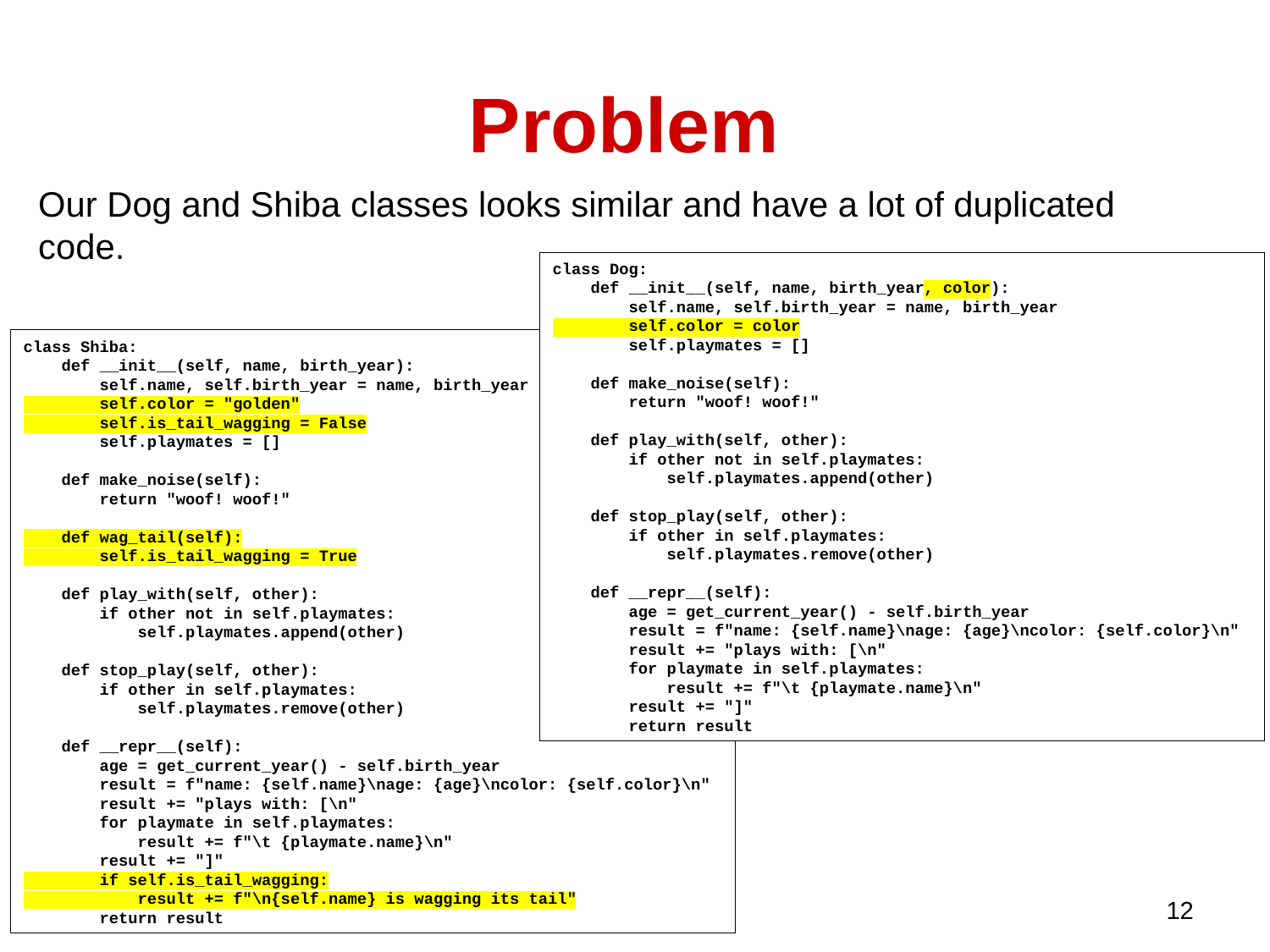

# Problem
Our Dog and Shiba classes looks similar and have a lot of duplicated code.

class Dog:
    def __init__(self, name, birth_year, color):
        self.name, self.birth_year = name, birth_year
        self.color = color
        self.playmates = []
    def make_noise(self):
        return "woof! woof!"
    def play_with(self, other):
        if other not in self.playmates:
            self.playmates.append(other)
    def stop_play(self, other):
        if other in self.playmates:
            self.playmates.remove(other)
    def __repr__(self):
        age = get_current_year() - self.birth_year
        result = f"name: {self.name}\nage: {age}\ncolor: {self.color}\n"
        result += "plays with: [\n"
        for playmate in self.playmates:
            result += f"\t {playmate.name}\n"
        result += "]"
        return result
class Shiba:
    def __init__(self, name, birth_year):
        self.name, self.birth_year = name, birth_year
        self.color = "golden"
        self.is_tail_wagging = False
        self.playmates = []
    def make_noise(self):
        return "woof! woof!"
    def wag_tail(self):
        self.is_tail_wagging = True
    def play_with(self, other):
        if other not in self.playmates:
            self.playmates.append(other)
    def stop_play(self, other):
        if other in self.playmates:
            self.playmates.remove(other)
    def __repr__(self):
        age = get_current_year() - self.birth_year
        result = f"name: {self.name}\nage: {age}\ncolor: {self.color}\n"
        result += "plays with: [\n"
        for playmate in self.playmates:
            result += f"\t {playmate.name}\n"
        result += "]"
        if self.is_tail_wagging:
            result += f"\n{self.name} is wagging its tail"
        return result
12